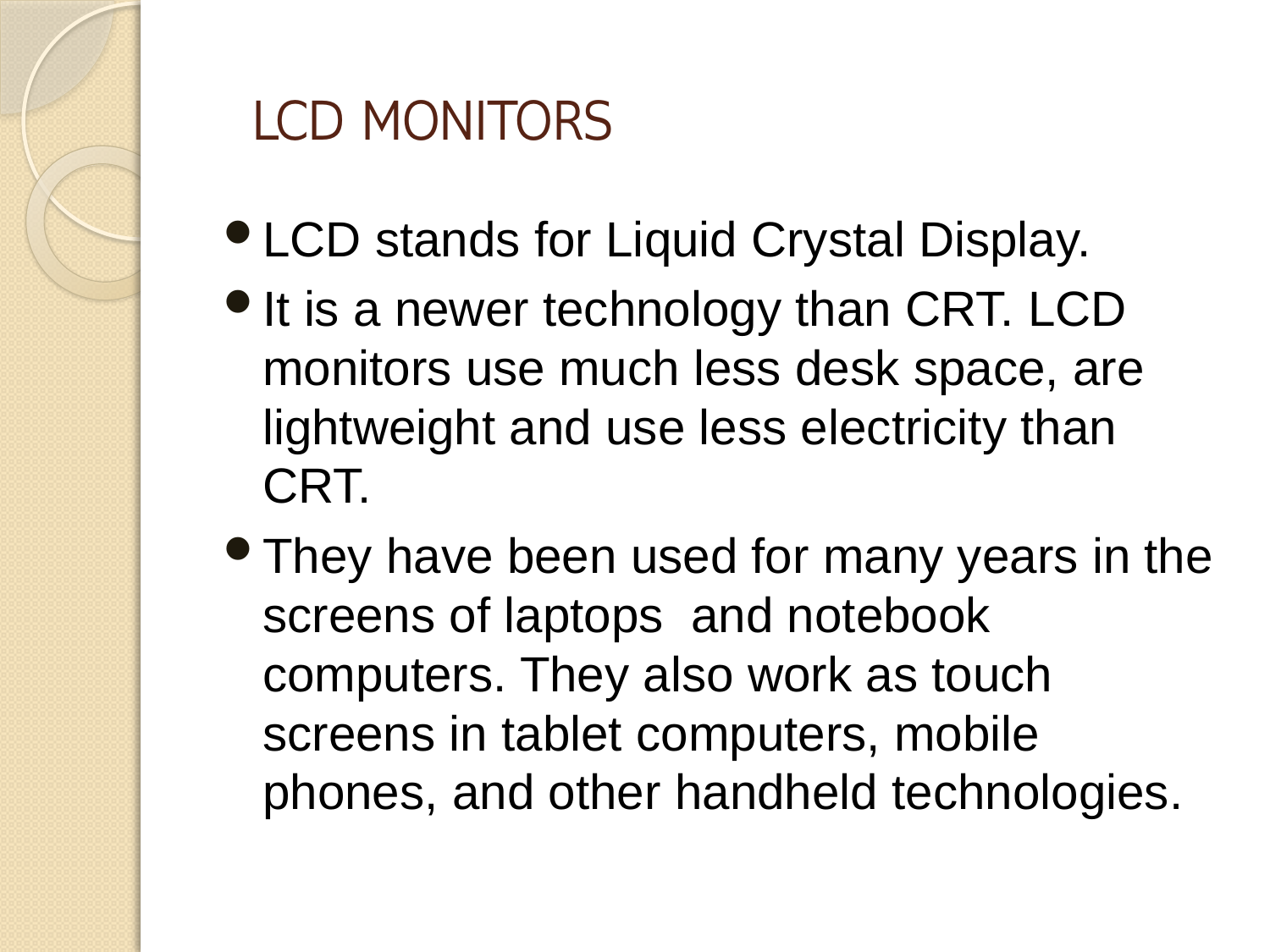

# LCD Monitors
LCD stands for Liquid Crystal Display.
It is a newer technology than CRT. LCD monitors use much less desk space, are lightweight and use less electricity than CRT.
They have been used for many years in the screens of laptops  and notebook computers. They also work as touch screens in tablet computers, mobile phones, and other handheld technologies.